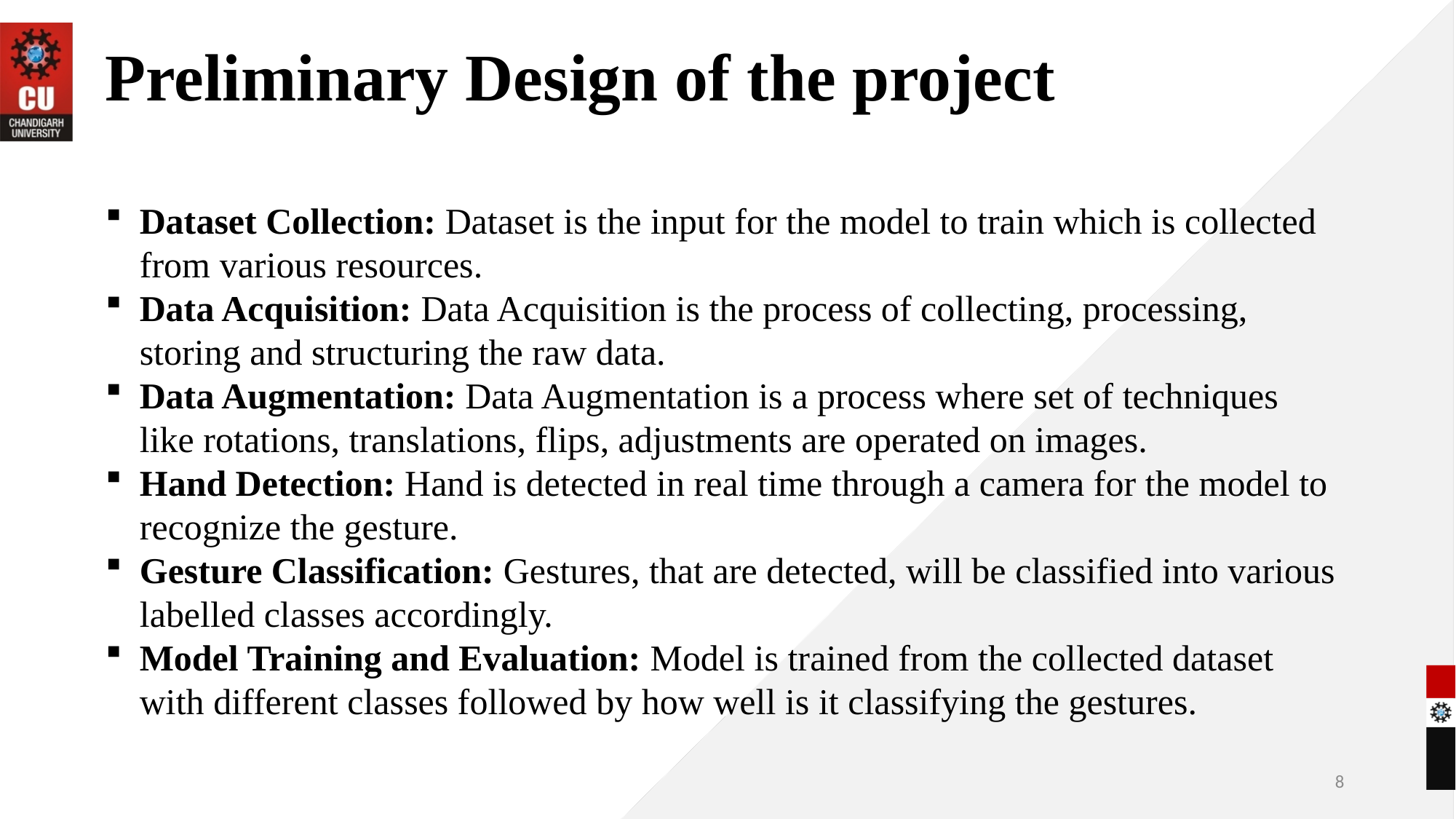

Preliminary Design of the project
Dataset Collection: Dataset is the input for the model to train which is collected from various resources.
Data Acquisition: Data Acquisition is the process of collecting, processing, storing and structuring the raw data.
Data Augmentation: Data Augmentation is a process where set of techniques like rotations, translations, flips, adjustments are operated on images.
Hand Detection: Hand is detected in real time through a camera for the model to recognize the gesture.
Gesture Classification: Gestures, that are detected, will be classified into various labelled classes accordingly.
Model Training and Evaluation: Model is trained from the collected dataset with different classes followed by how well is it classifying the gestures.
8